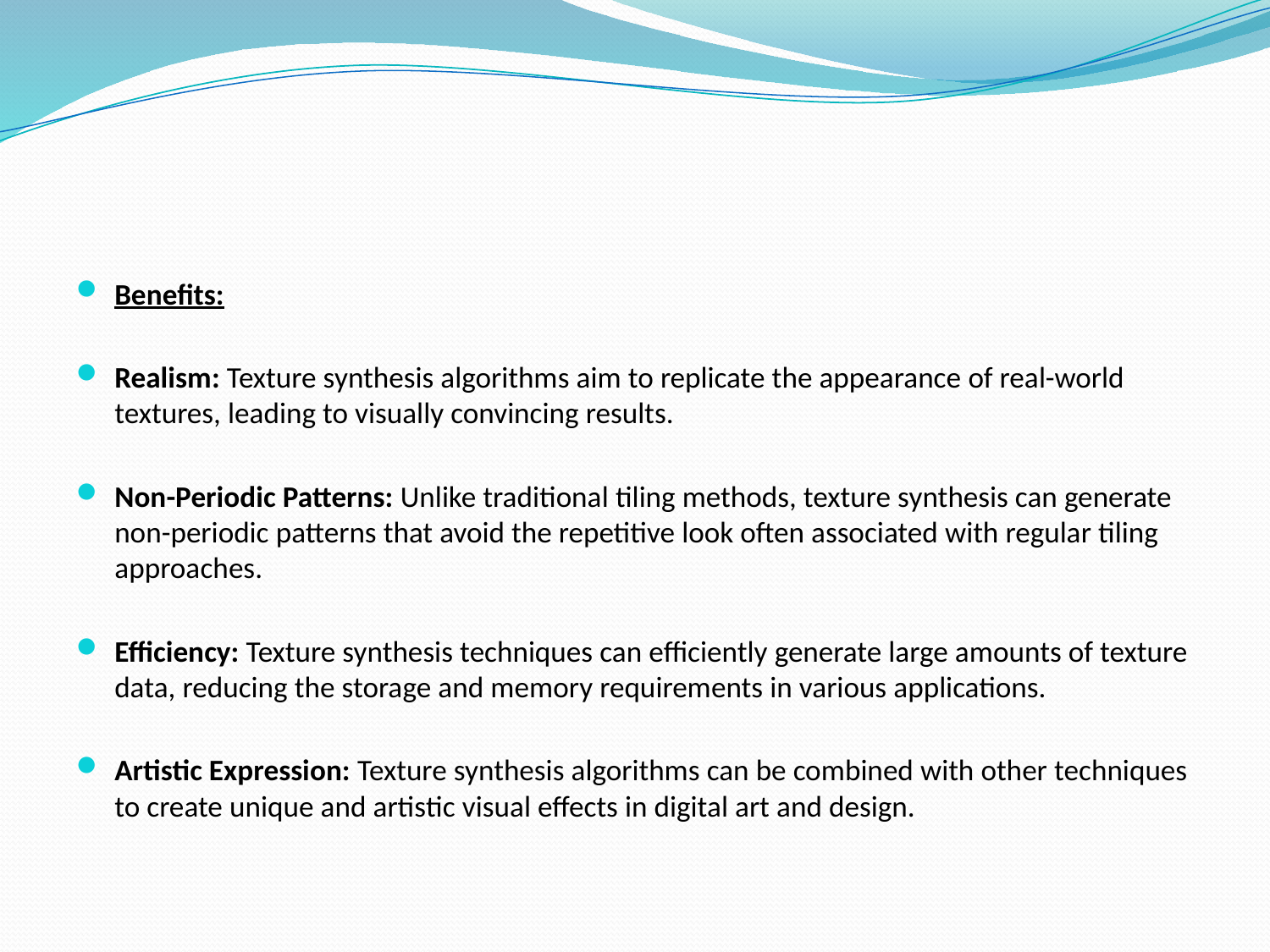

#
Benefits:

Realism: Texture synthesis algorithms aim to replicate the appearance of real-world textures, leading to visually convincing results.

Non-Periodic Patterns: Unlike traditional tiling methods, texture synthesis can generate non-periodic patterns that avoid the repetitive look often associated with regular tiling approaches.

Efficiency: Texture synthesis techniques can efficiently generate large amounts of texture data, reducing the storage and memory requirements in various applications.

Artistic Expression: Texture synthesis algorithms can be combined with other techniques to create unique and artistic visual effects in digital art and design.